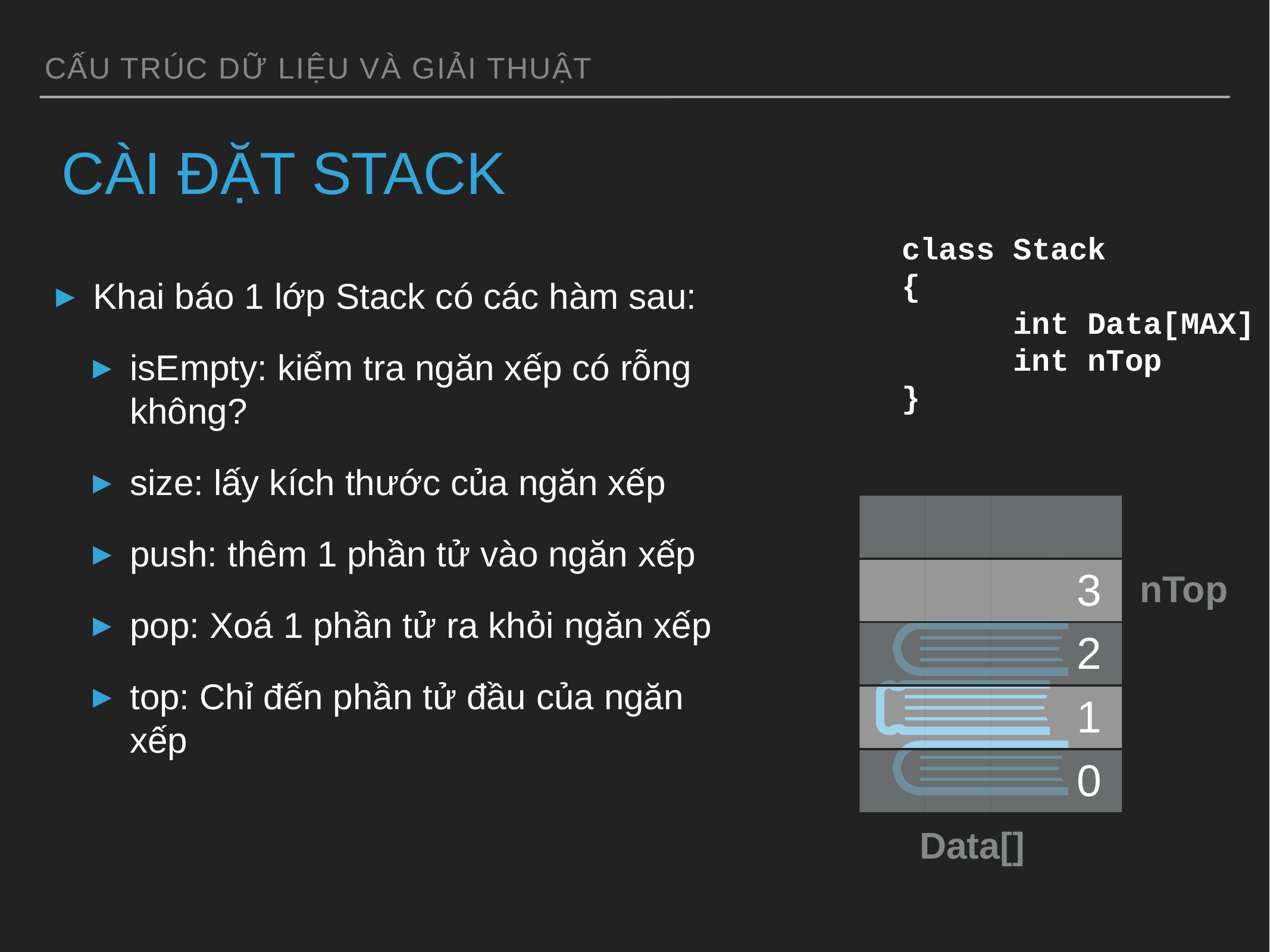

CẤU TRÚC DỮ LIỆU VÀ GIẢI THUẬT
# CÀI ĐẶT STACK
class Stack
{
      int Data[MAX]
      int nTop
}
Khai báo 1 lớp Stack có các hàm sau:
isEmpty: kiểm tra ngăn xếp có rỗng không?
size: lấy kích thước của ngăn xếp
push: thêm 1 phần tử vào ngăn xếp
pop: Xoá 1 phần tử ra khỏi ngăn xếp
top: Chỉ đến phần tử đầu của ngăn xếp
|  |  |  |  |
| --- | --- | --- | --- |
|  |  |  | 3 |
|  |  |  | 2 |
|  |  |  | 1 |
|  |  |  | 0 |
nTop

Data[]